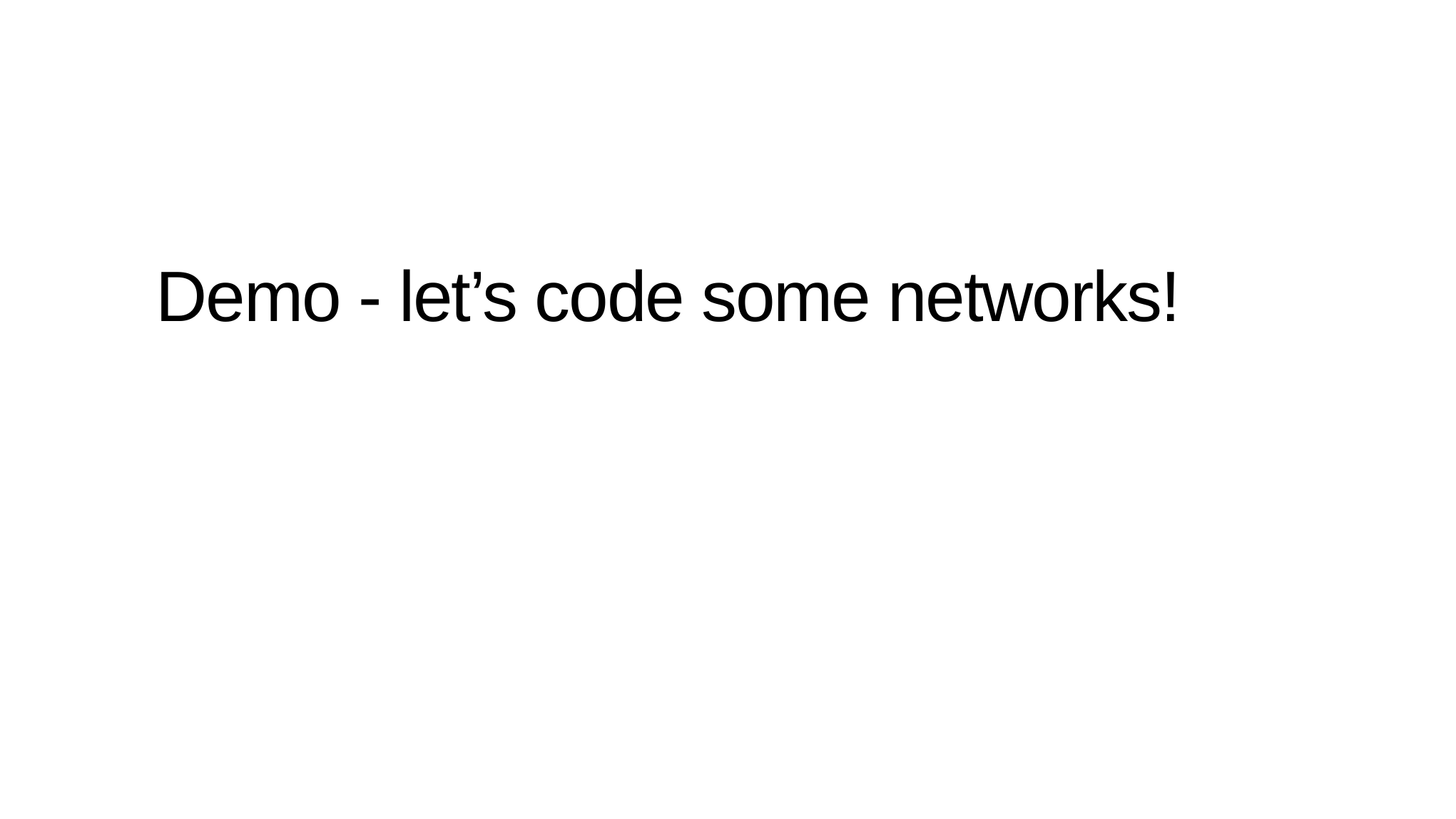

# Demo - let’s code some networks!